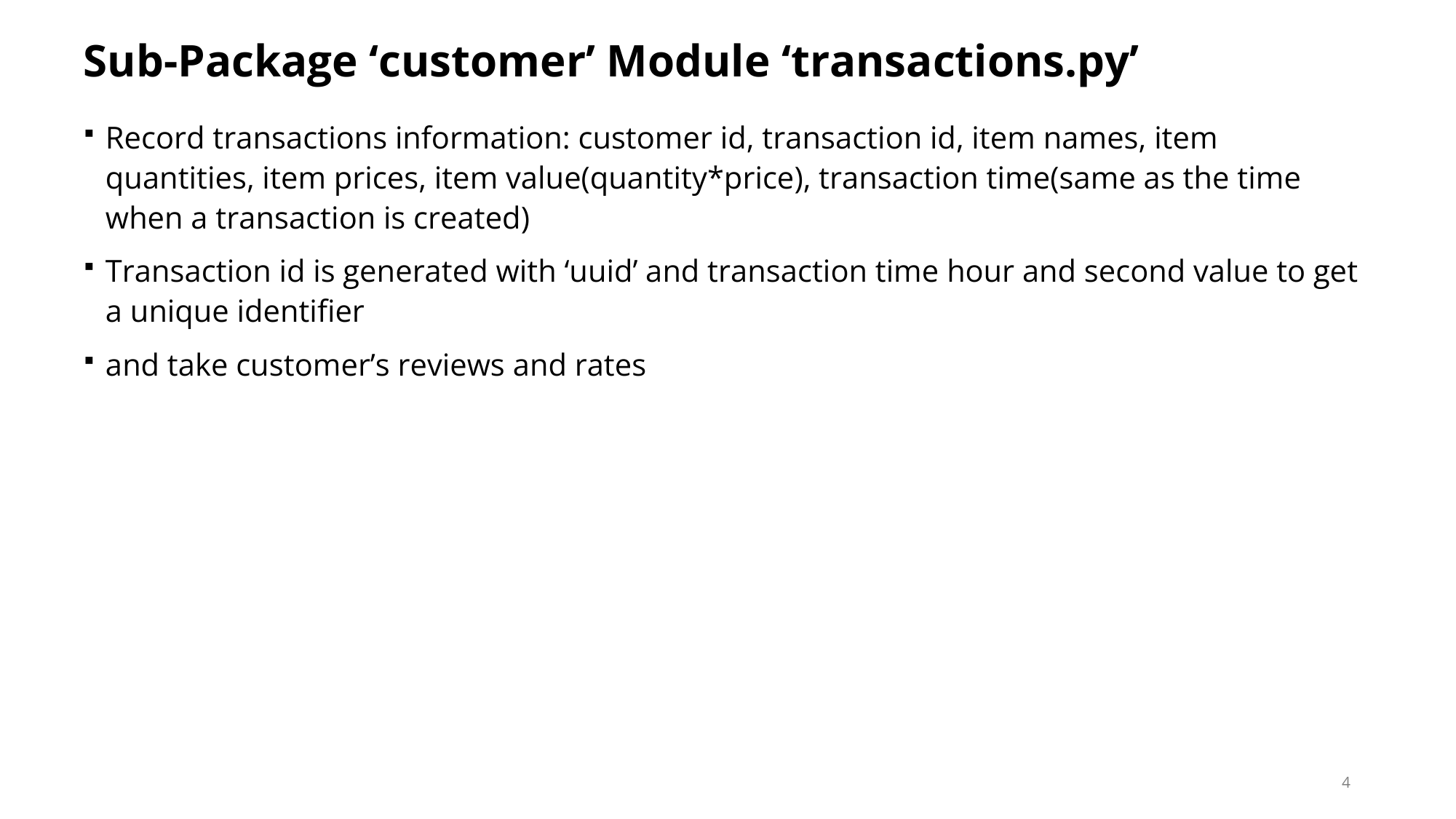

# Sub-Package ‘customer’ Module ‘transactions.py’
Record transactions information: customer id, transaction id, item names, item quantities, item prices, item value(quantity*price), transaction time(same as the time when a transaction is created)
Transaction id is generated with ‘uuid’ and transaction time hour and second value to get a unique identifier
and take customer’s reviews and rates
4